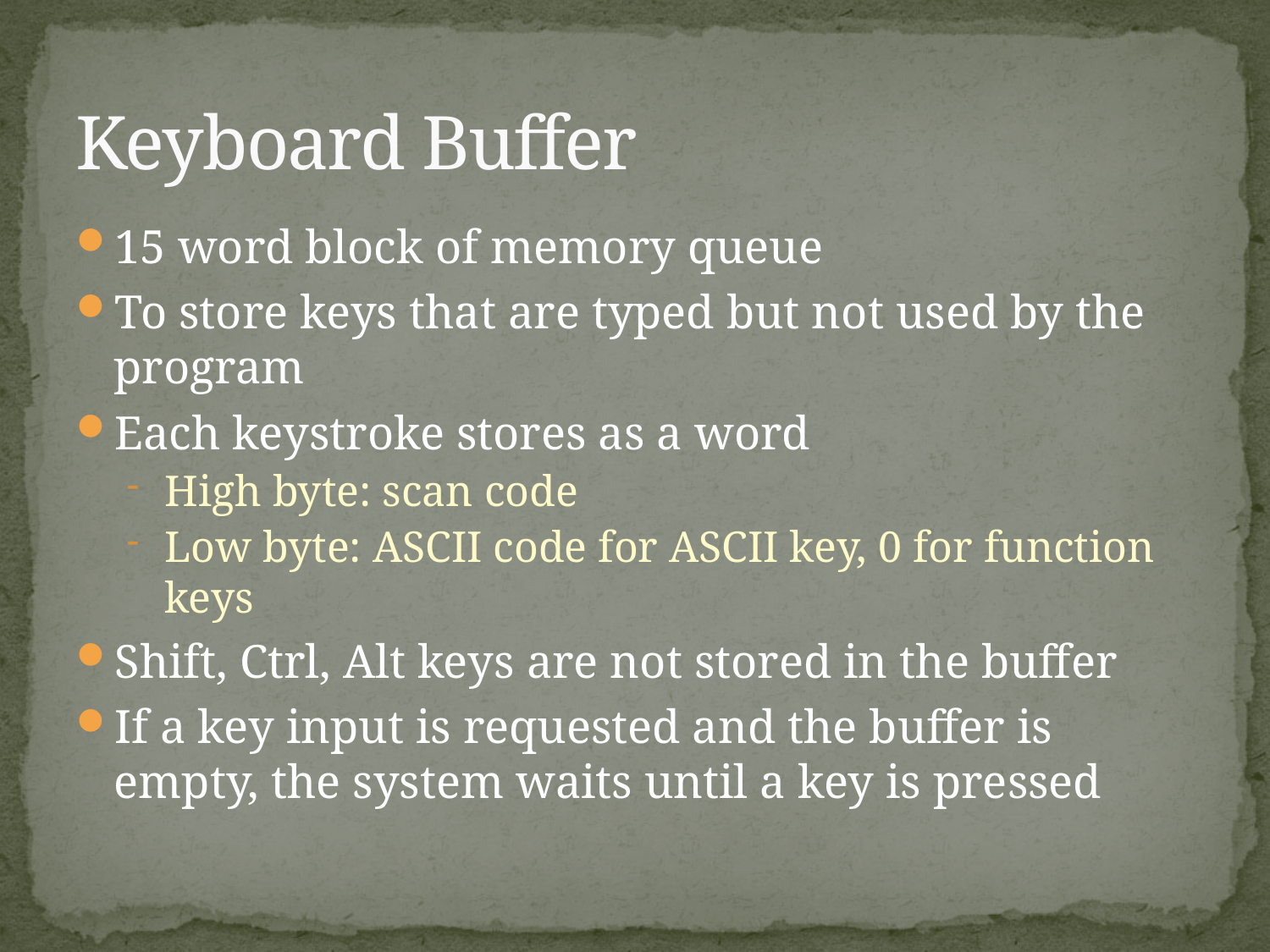

# Keyboard Buffer
15 word block of memory queue
To store keys that are typed but not used by the program
Each keystroke stores as a word
High byte: scan code
Low byte: ASCII code for ASCII key, 0 for function keys
Shift, Ctrl, Alt keys are not stored in the buffer
If a key input is requested and the buffer is empty, the system waits until a key is pressed